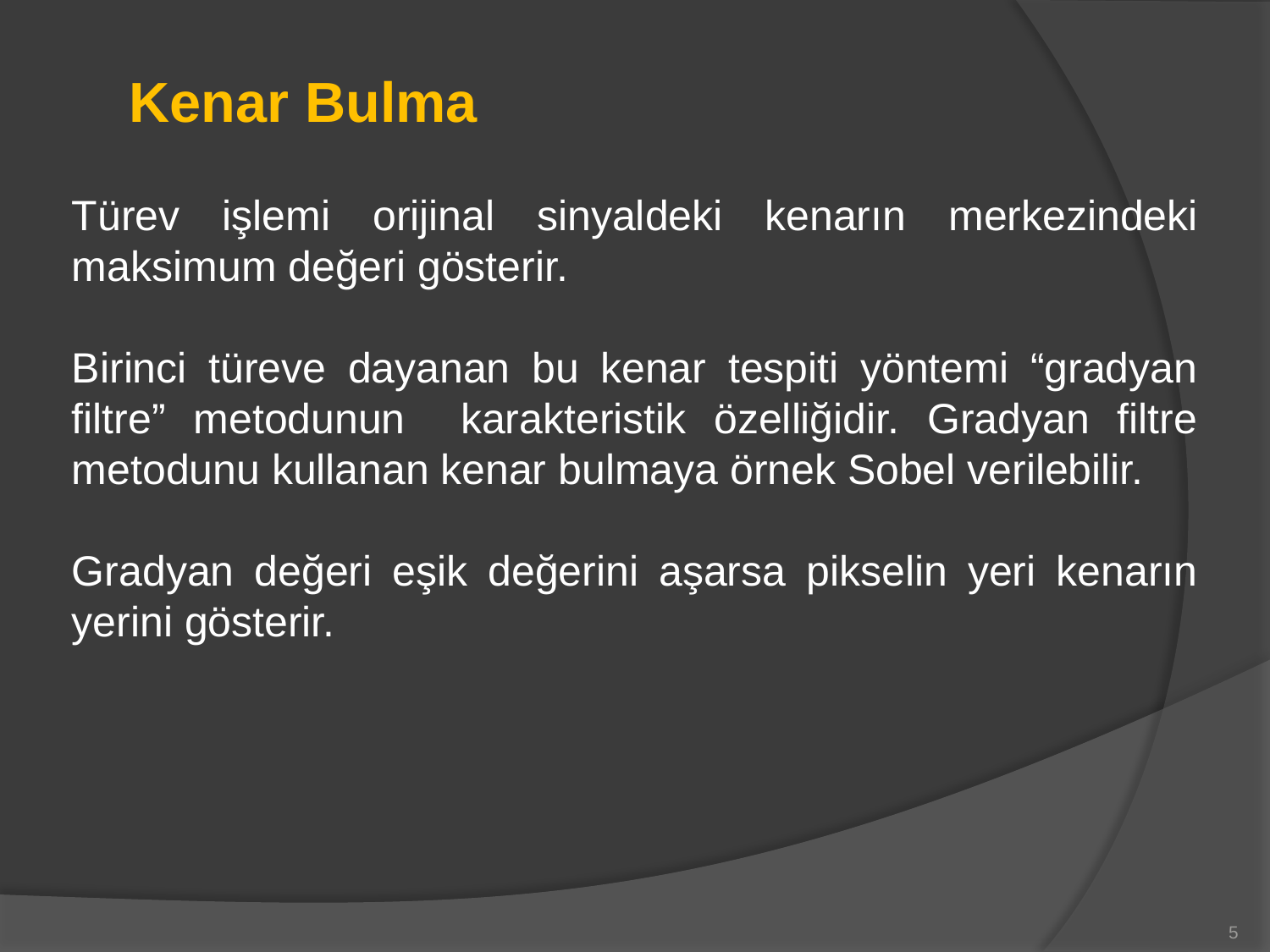

Kenar Bulma
Türev işlemi orijinal sinyaldeki kenarın merkezindeki maksimum değeri gösterir.

Birinci türeve dayanan bu kenar tespiti yöntemi “gradyan filtre” metodunun  karakteristik özelliğidir. Gradyan filtre metodunu kullanan kenar bulmaya örnek Sobel verilebilir.

Gradyan değeri eşik değerini aşarsa pikselin yeri kenarın yerini gösterir.
5